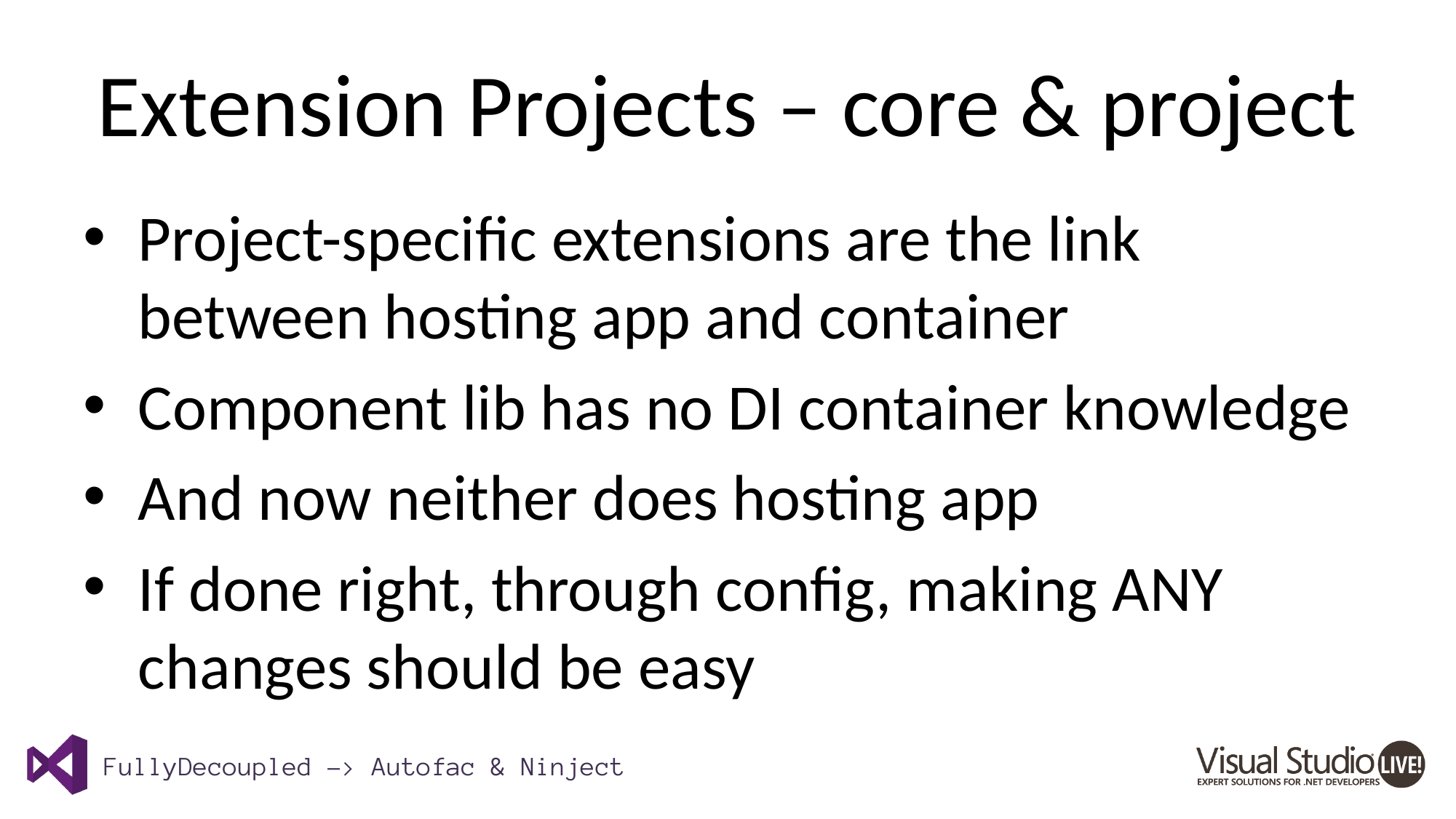

# Extension Projects – core & project
Project-specific extensions are the link between hosting app and container
Component lib has no DI container knowledge
And now neither does hosting app
If done right, through config, making ANY changes should be easy
FullyDecoupled -> Autofac & Ninject